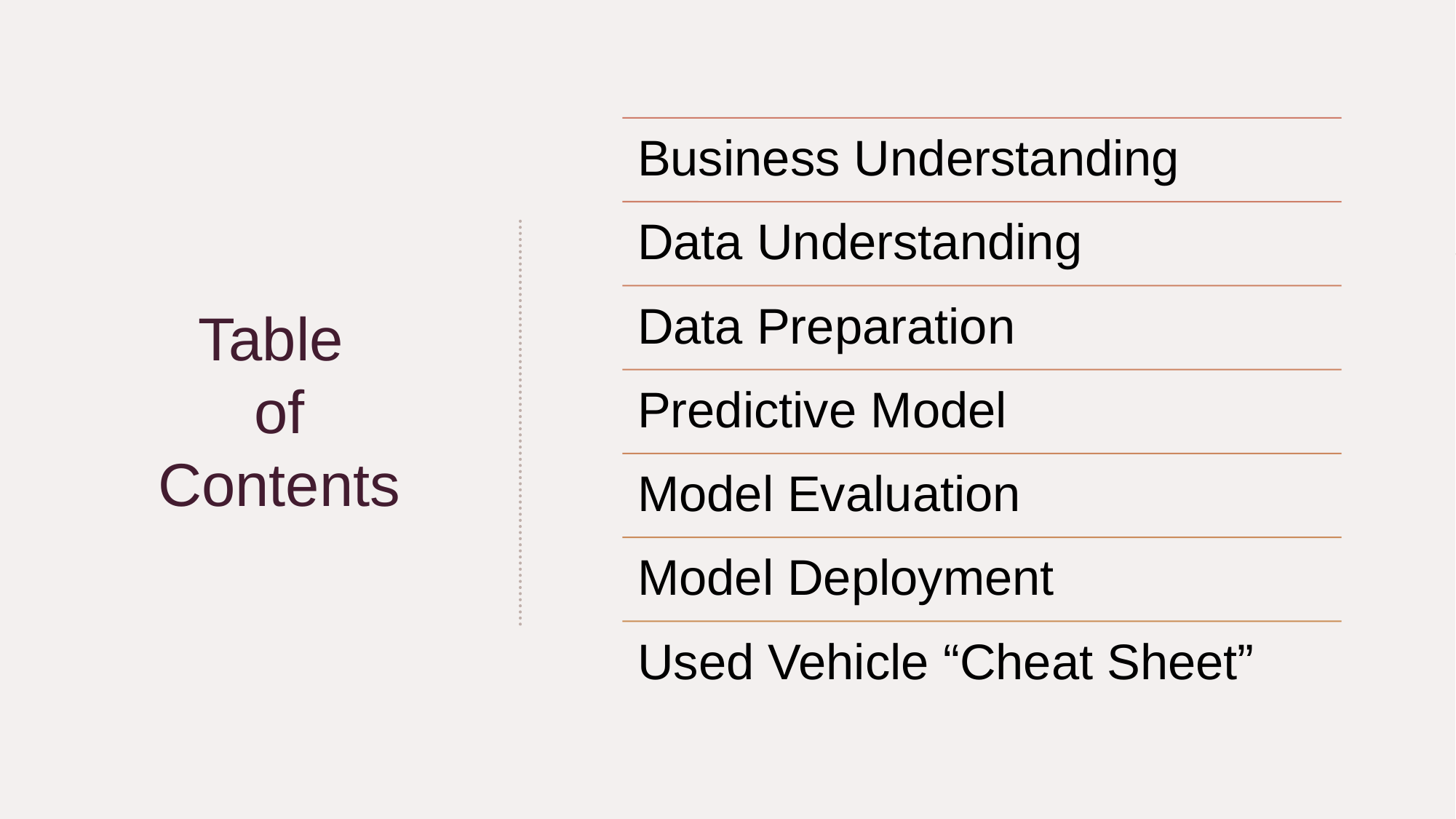

Business Understanding
Data Understanding
Data Preparation
Predictive Model
Model Evaluation
Model Deployment
Used Vehicle “Cheat Sheet”
# Table of Contents